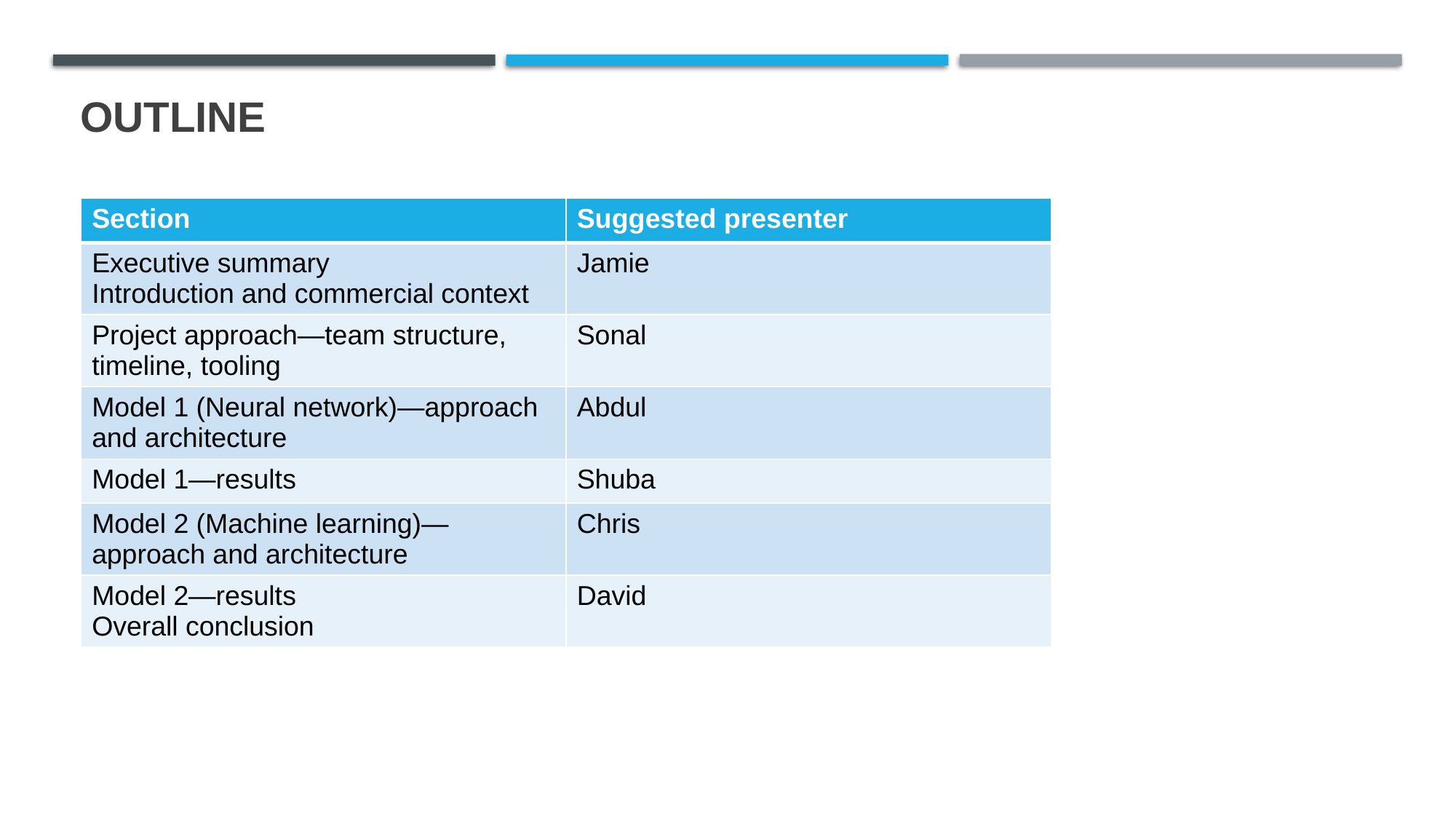

# outline
| Section | Suggested presenter |
| --- | --- |
| Executive summary Introduction and commercial context | Jamie |
| Project approach—team structure, timeline, tooling | Sonal |
| Model 1 (Neural network)—approach and architecture | Abdul |
| Model 1—results | Shuba |
| Model 2 (Machine learning)—approach and architecture | Chris |
| Model 2—results Overall conclusion | David |